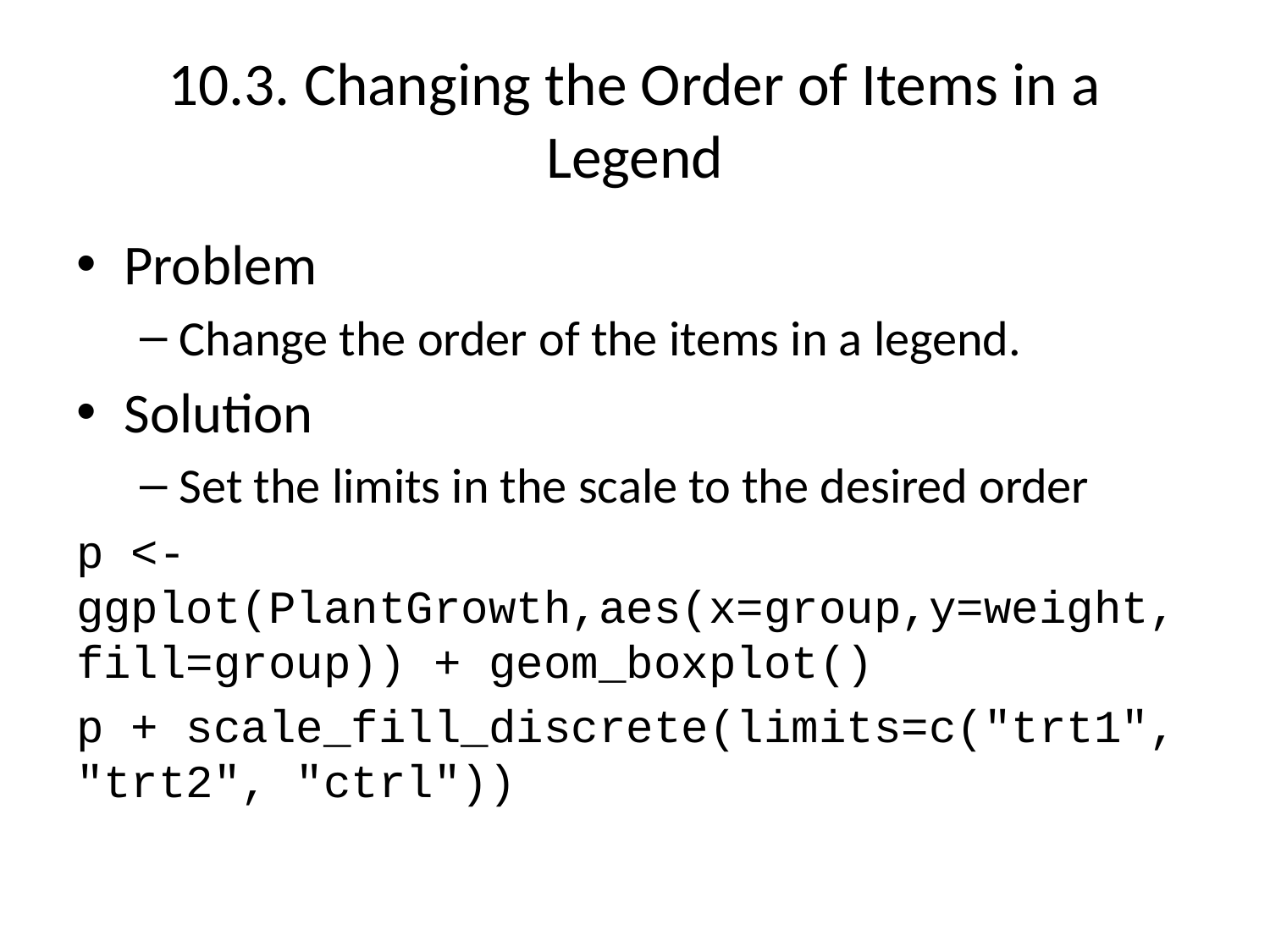

# 10.3. Changing the Order of Items in a Legend
Problem
Change the order of the items in a legend.
Solution
Set the limits in the scale to the desired order
p <-ggplot(PlantGrowth,aes(x=group,y=weight,fill=group)) + geom_boxplot()
p + scale_fill_discrete(limits=c("trt1", "trt2", "ctrl"))